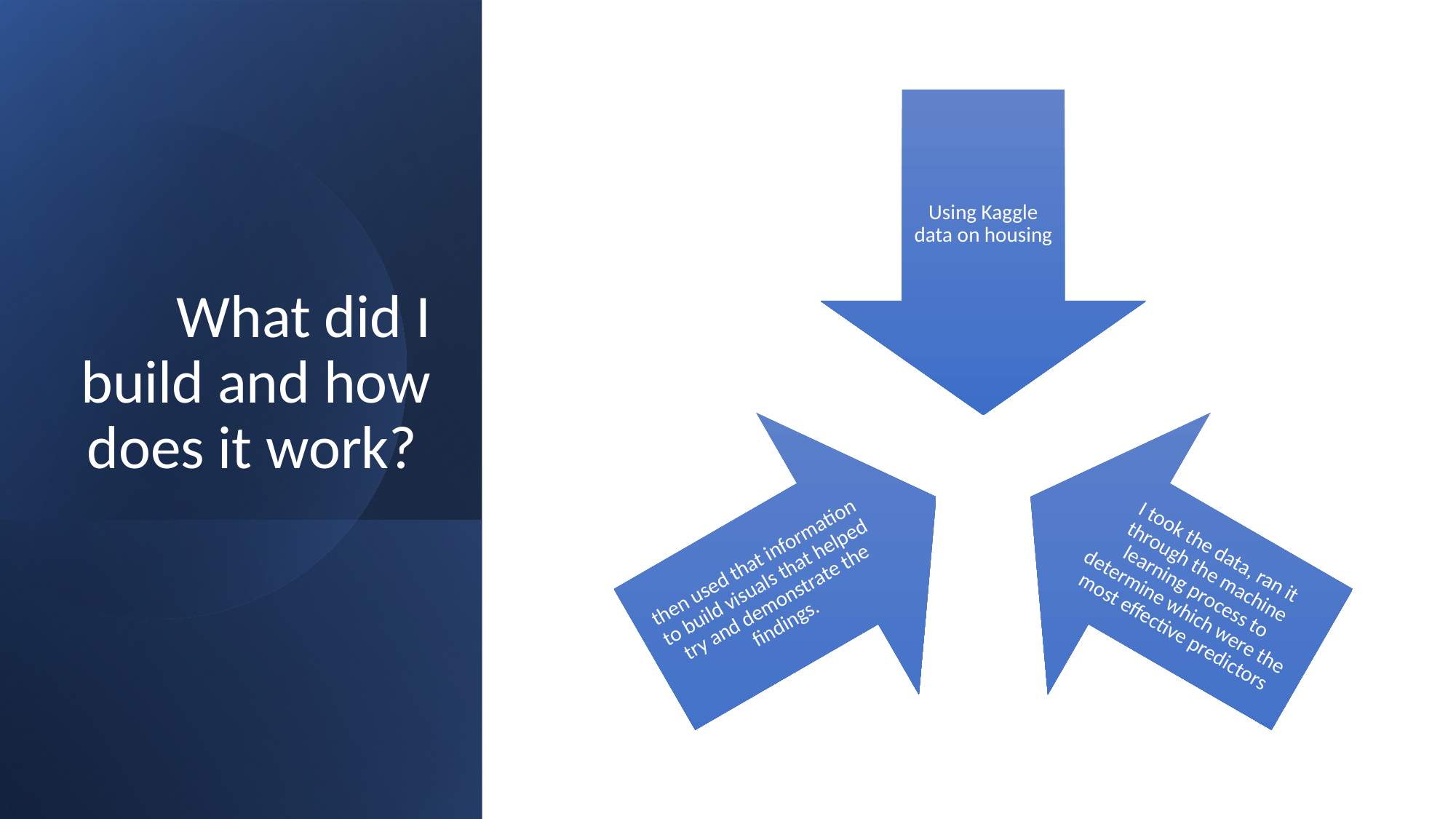

Using Kaggle data on housing
I took the data, ran it through the machine learning process to determine which were the most effective predictors
then used that information to build visuals that helped try and demonstrate the findings.

# What did I build and how does it work?